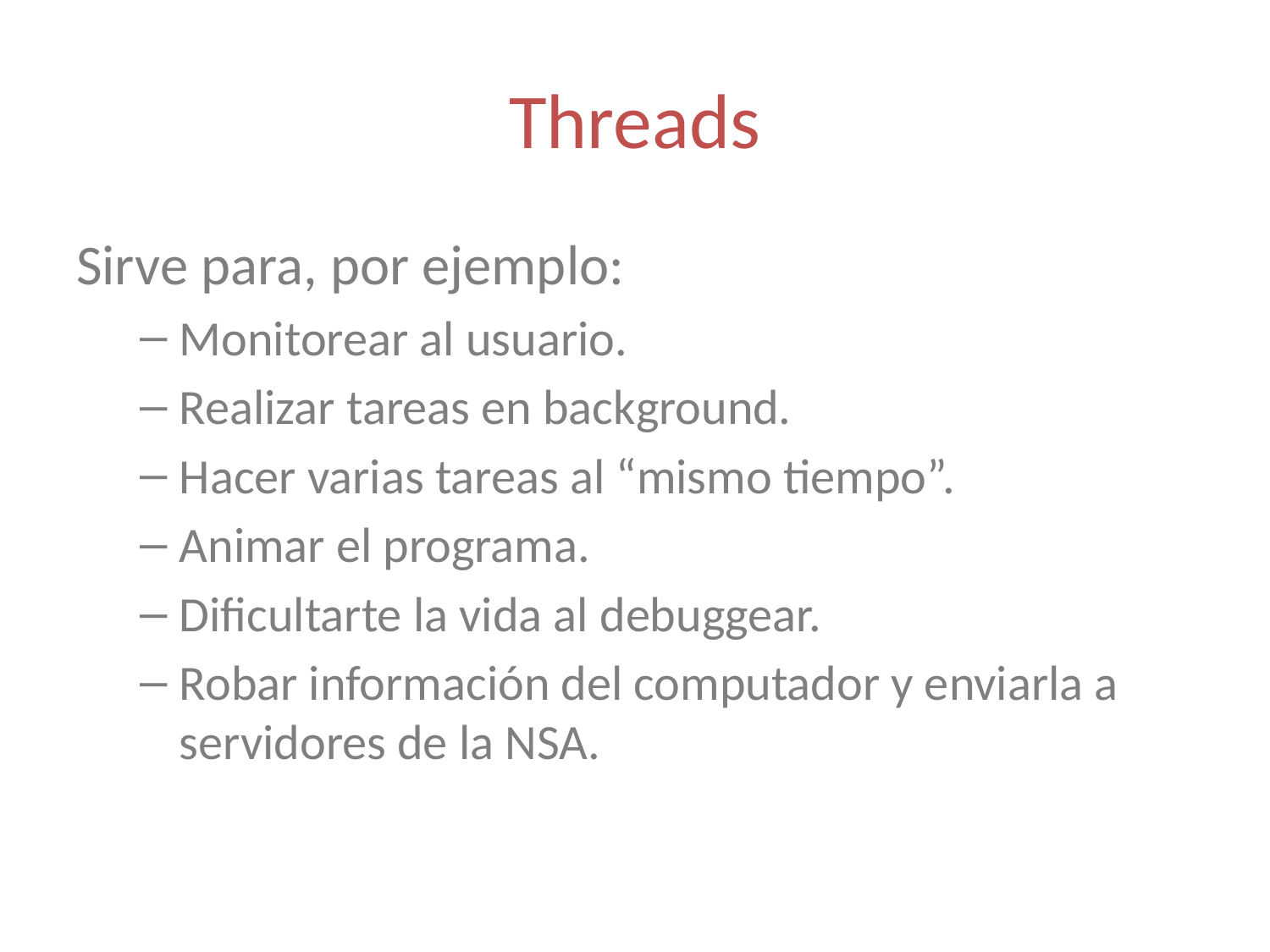

# Threads
Sirve para, por ejemplo:
Monitorear al usuario.
Realizar tareas en background.
Hacer varias tareas al “mismo tiempo”.
Animar el programa.
Dificultarte la vida al debuggear.
Robar información del computador y enviarla a servidores de la NSA.